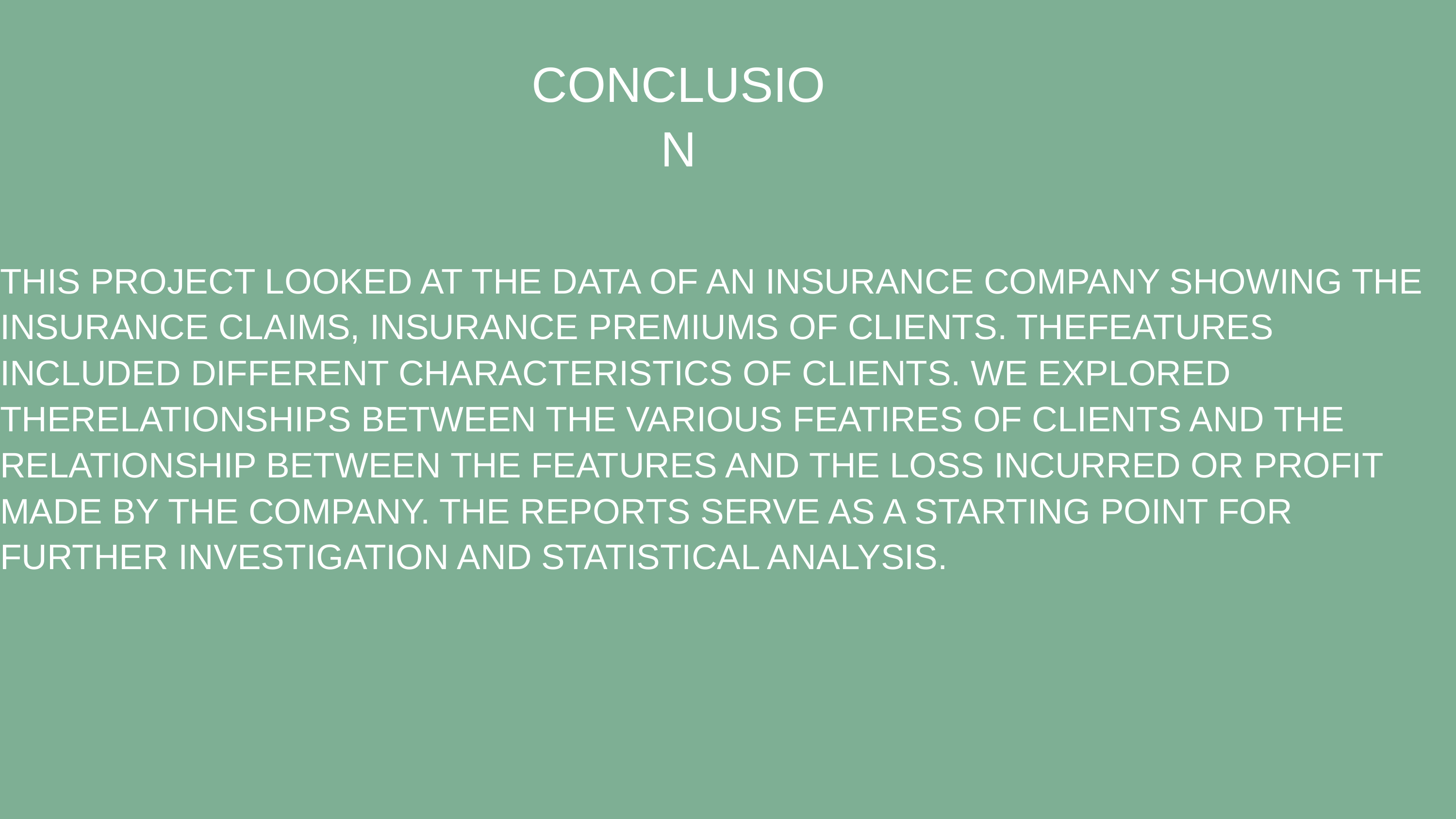

CONCLUSION
THIS PROJECT LOOKED AT THE DATA OF AN INSURANCE COMPANY SHOWING THE INSURANCE CLAIMS, INSURANCE PREMIUMS OF CLIENTS. THEFEATURES INCLUDED DIFFERENT CHARACTERISTICS OF CLIENTS. WE EXPLORED THERELATIONSHIPS BETWEEN THE VARIOUS FEATIRES OF CLIENTS AND THE RELATIONSHIP BETWEEN THE FEATURES AND THE LOSS INCURRED OR PROFIT MADE BY THE COMPANY. THE REPORTS SERVE AS A STARTING POINT FOR FURTHER INVESTIGATION AND STATISTICAL ANALYSIS.